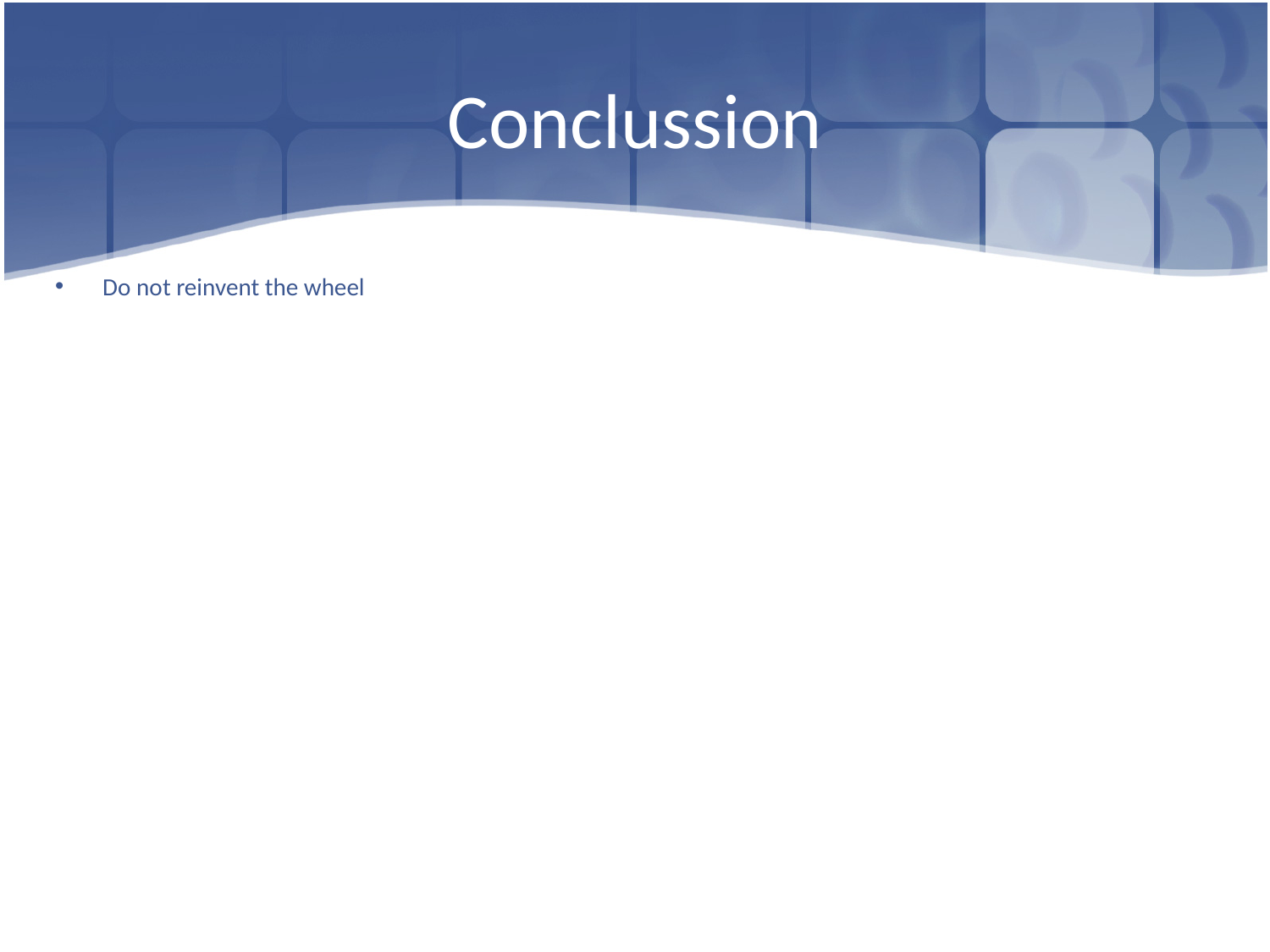

# Conclussion
Do not reinvent the wheel